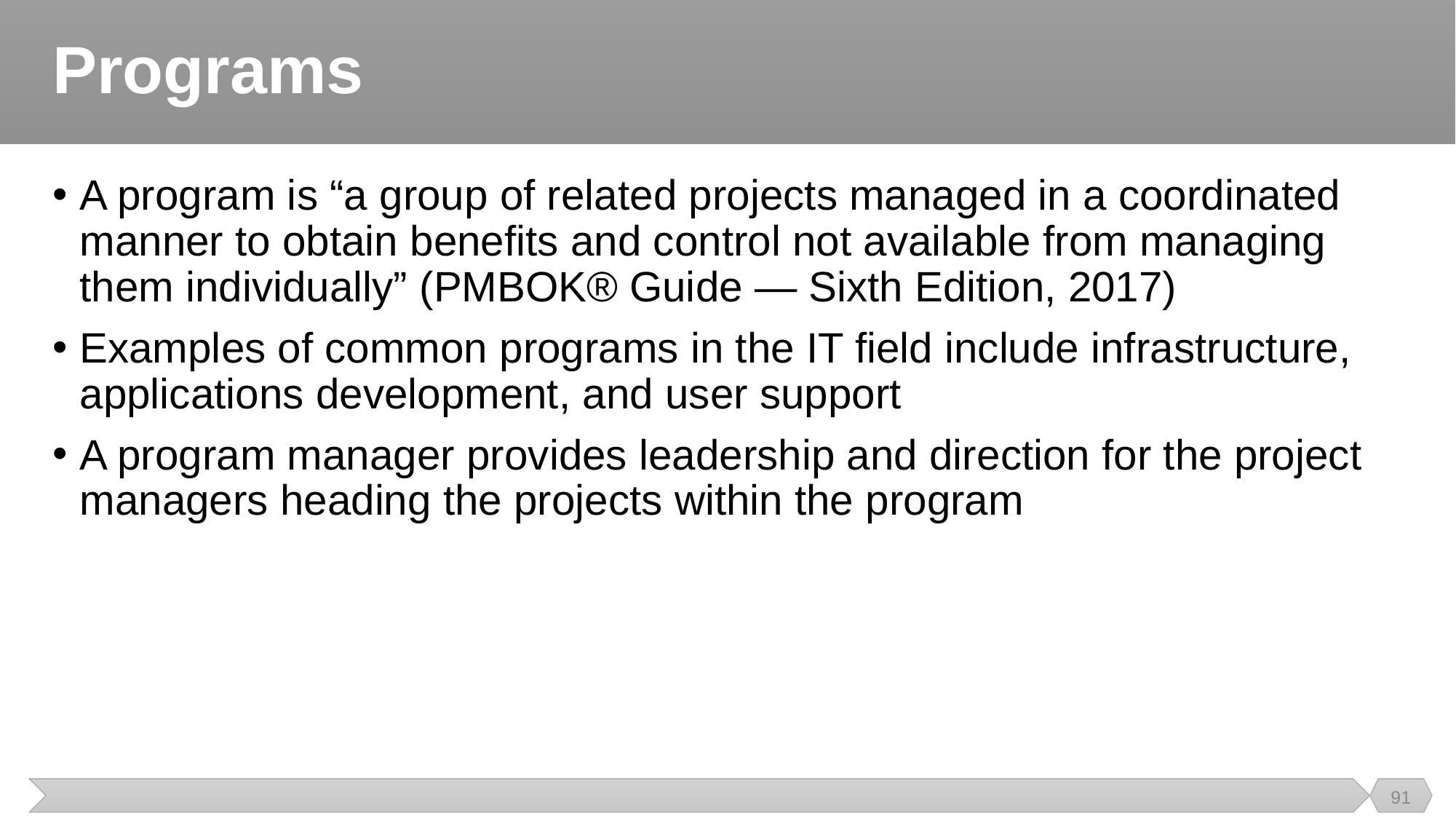

# Programs
A program is “a group of related projects managed in a coordinated manner to obtain benefits and control not available from managing them individually” (PMBOK® Guide — Sixth Edition, 2017)
Examples of common programs in the IT field include infrastructure, applications development, and user support
A program manager provides leadership and direction for the project managers heading the projects within the program
91